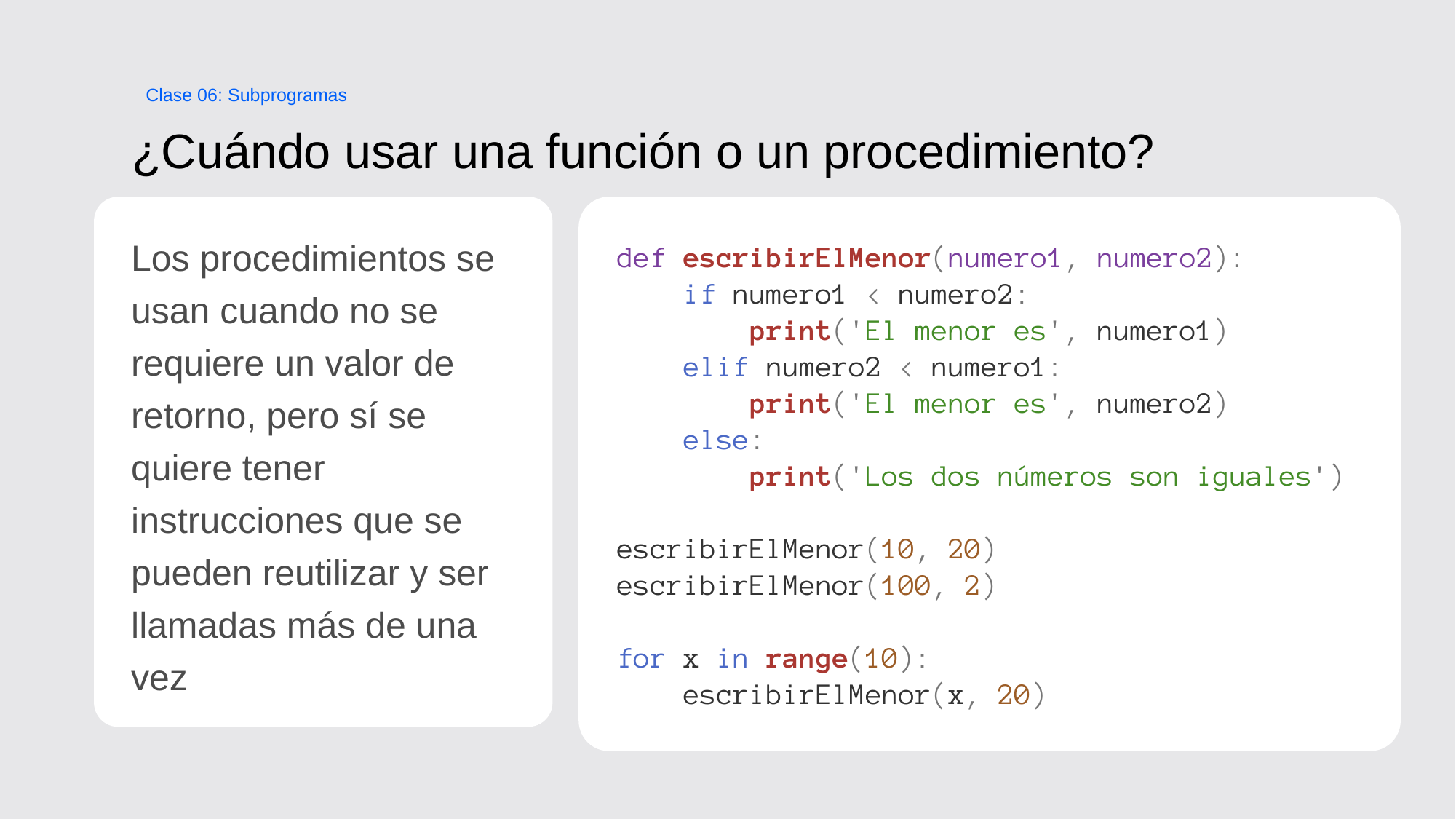

Clase 06: Subprogramas
# ¿Cuándo usar una función o un procedimiento?
Los procedimientos se usan cuando no se requiere un valor de retorno, pero sí se quiere tener instrucciones que se pueden reutilizar y ser llamadas más de una vez
def escribirElMenor(numero1, numero2):
    if numero1 < numero2:
        print('El menor es', numero1)
    elif numero2 < numero1:
        print('El menor es', numero2)
    else:
        print('Los dos números son iguales')
escribirElMenor(10, 20)
escribirElMenor(100, 2)
for x in range(10):
    escribirElMenor(x, 20)